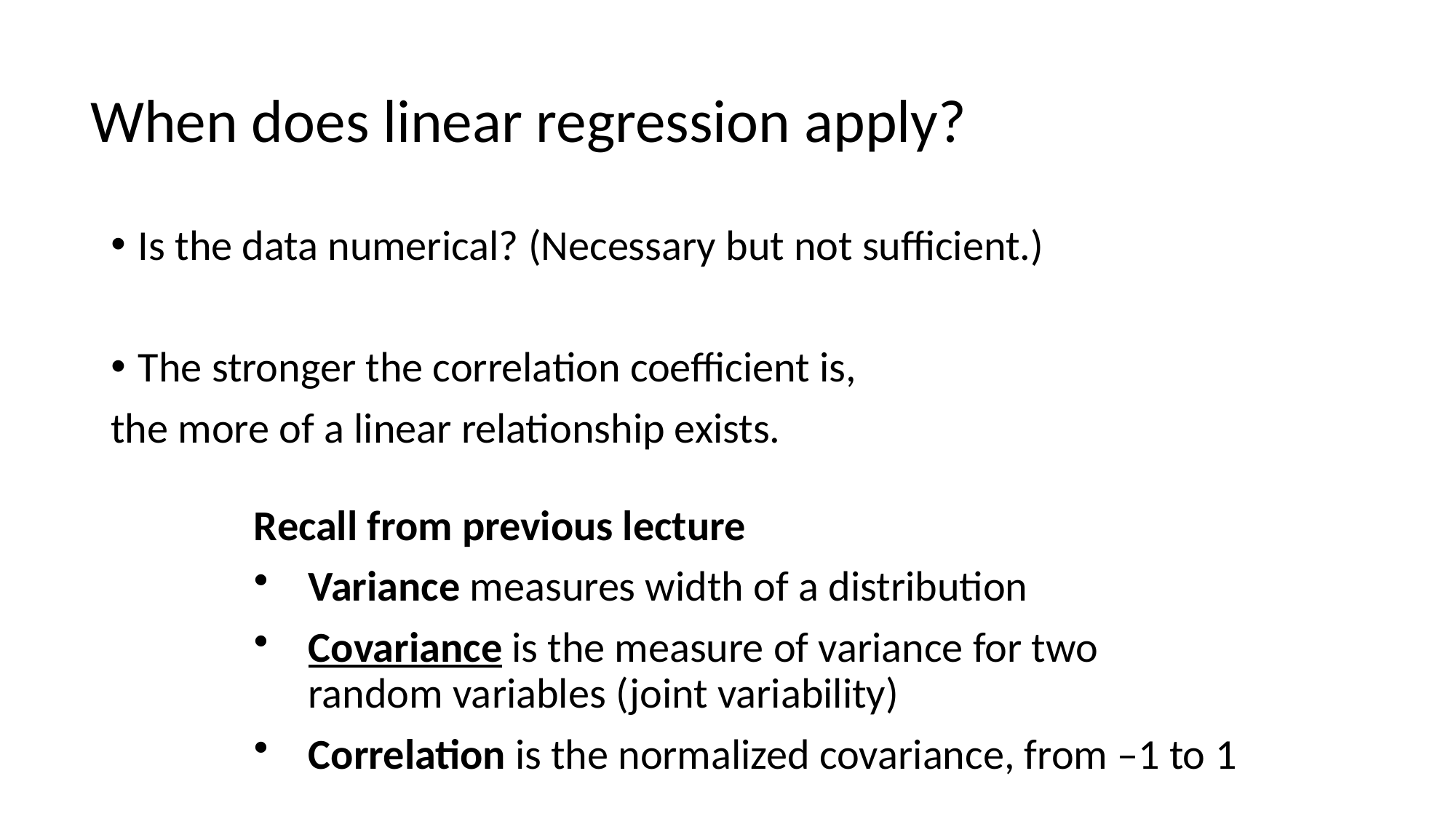

# When does linear regression apply?
Is the data numerical? (Necessary but not sufficient.)

The stronger the correlation coefficient is,
the more of a linear relationship exists.

Recall from previous lecture
Variance measures width of a distribution
Covariance is the measure of variance for two random variables (joint variability)
Correlation is the normalized covariance, from –1 to 1